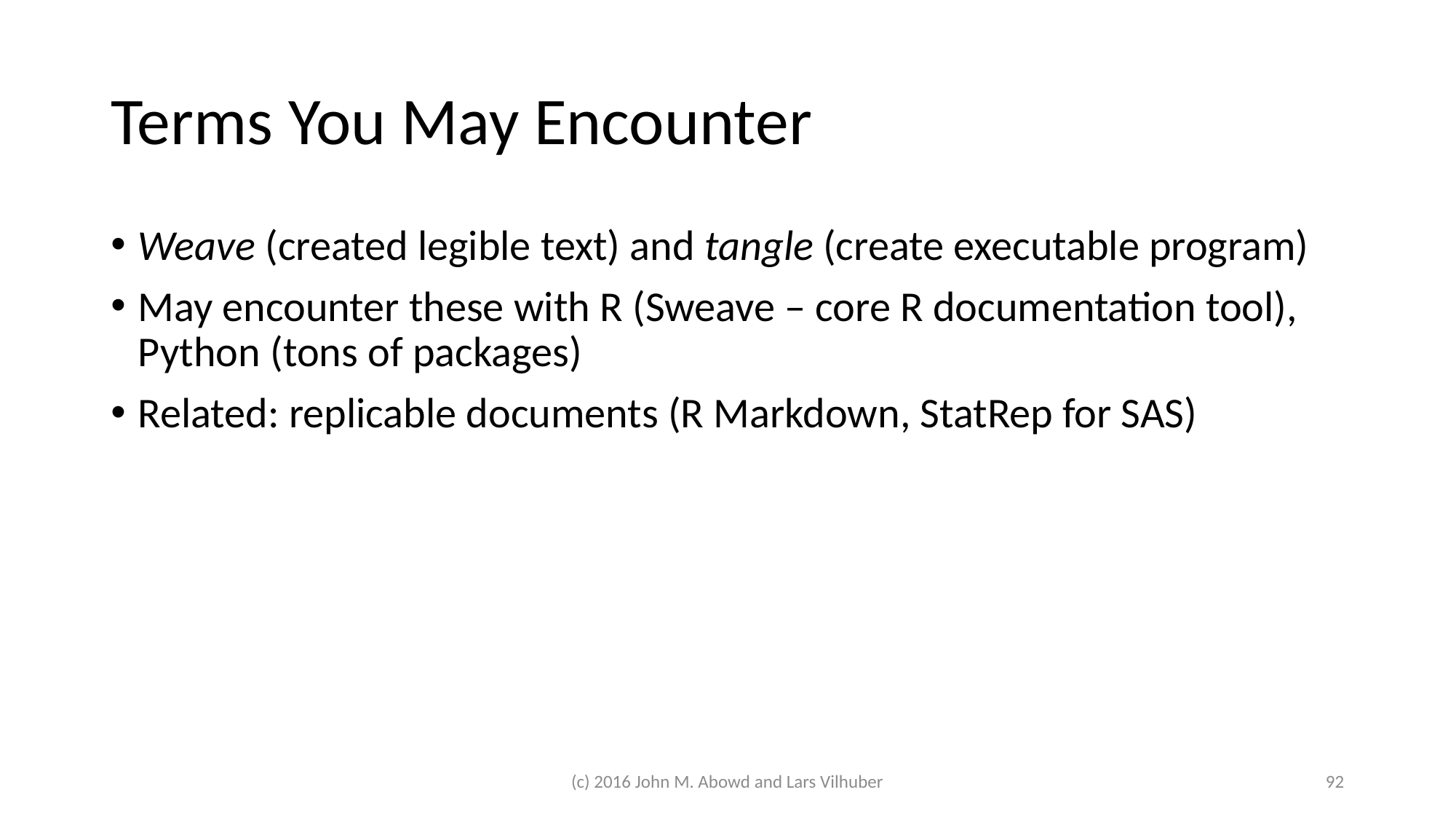

# Terms You May Encounter
Weave (created legible text) and tangle (create executable program)
May encounter these with R (Sweave – core R documentation tool), Python (tons of packages)
Related: replicable documents (R Markdown, StatRep for SAS)
(c) 2016 John M. Abowd and Lars Vilhuber
92